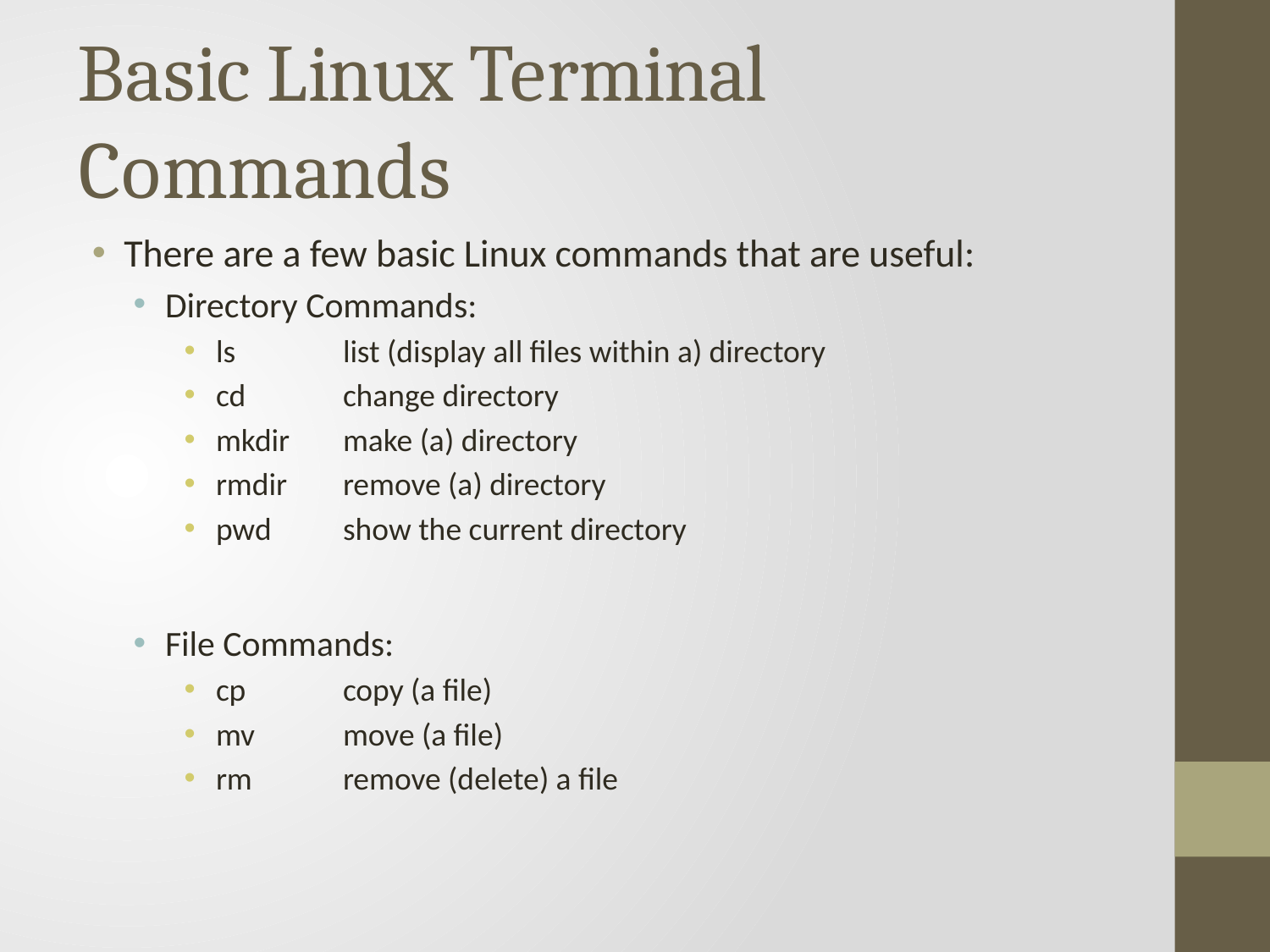

# Basic Linux Terminal Commands
There are a few basic Linux commands that are useful:
Directory Commands:
ls 	list (display all files within a) directory
cd 	change directory
mkdir	make (a) directory
rmdir	remove (a) directory
pwd	show the current directory

File Commands:
cp	copy (a file)
mv	move (a file)
rm	remove (delete) a file